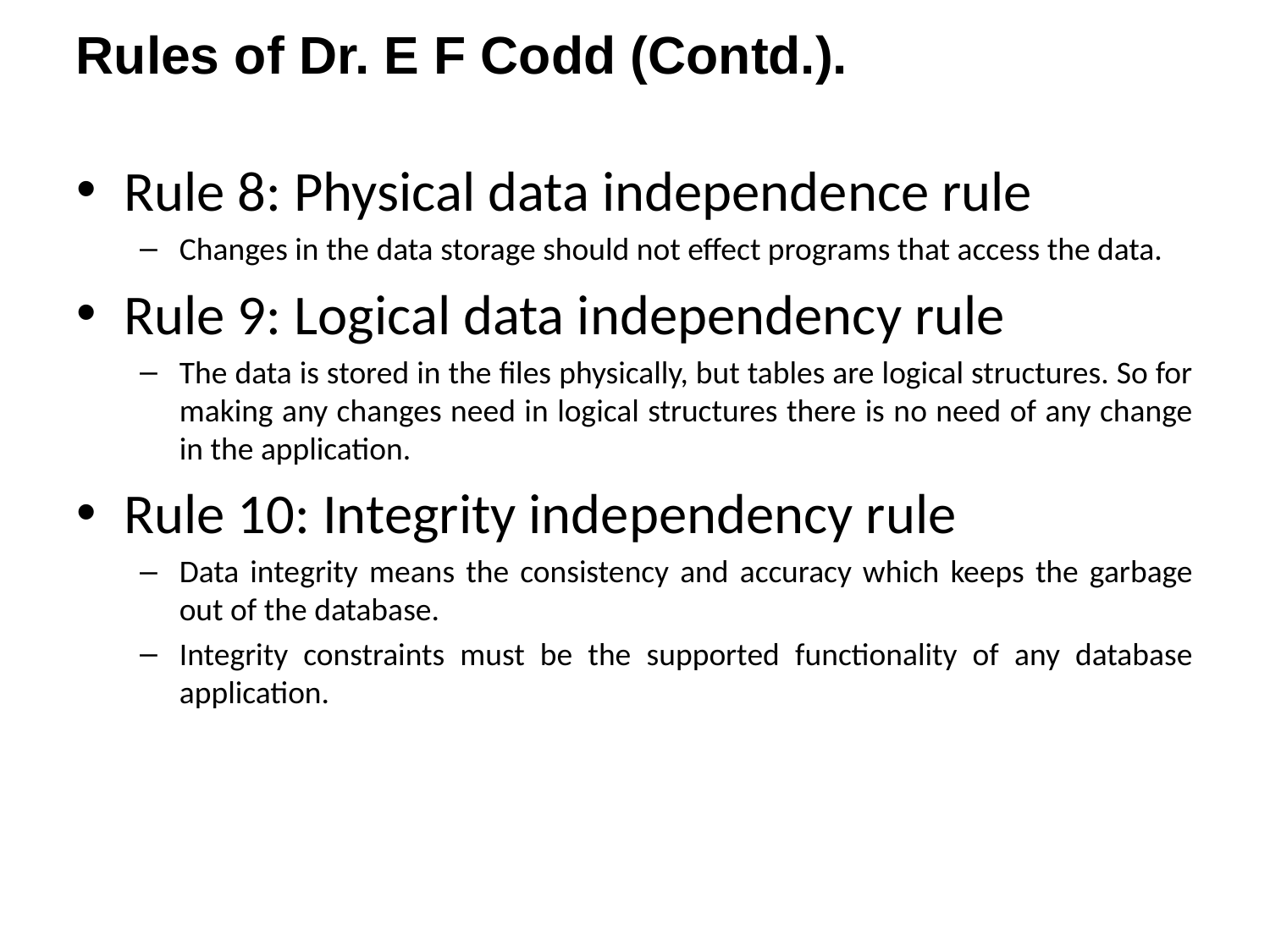

Rules of Dr. E F Codd (Contd.).
Rule 8: Physical data independence rule
Changes in the data storage should not effect programs that access the data.
Rule 9: Logical data independency rule
The data is stored in the files physically, but tables are logical structures. So for making any changes need in logical structures there is no need of any change in the application.
Rule 10: Integrity independency rule
Data integrity means the consistency and accuracy which keeps the garbage out of the database.
Integrity constraints must be the supported functionality of any database application.